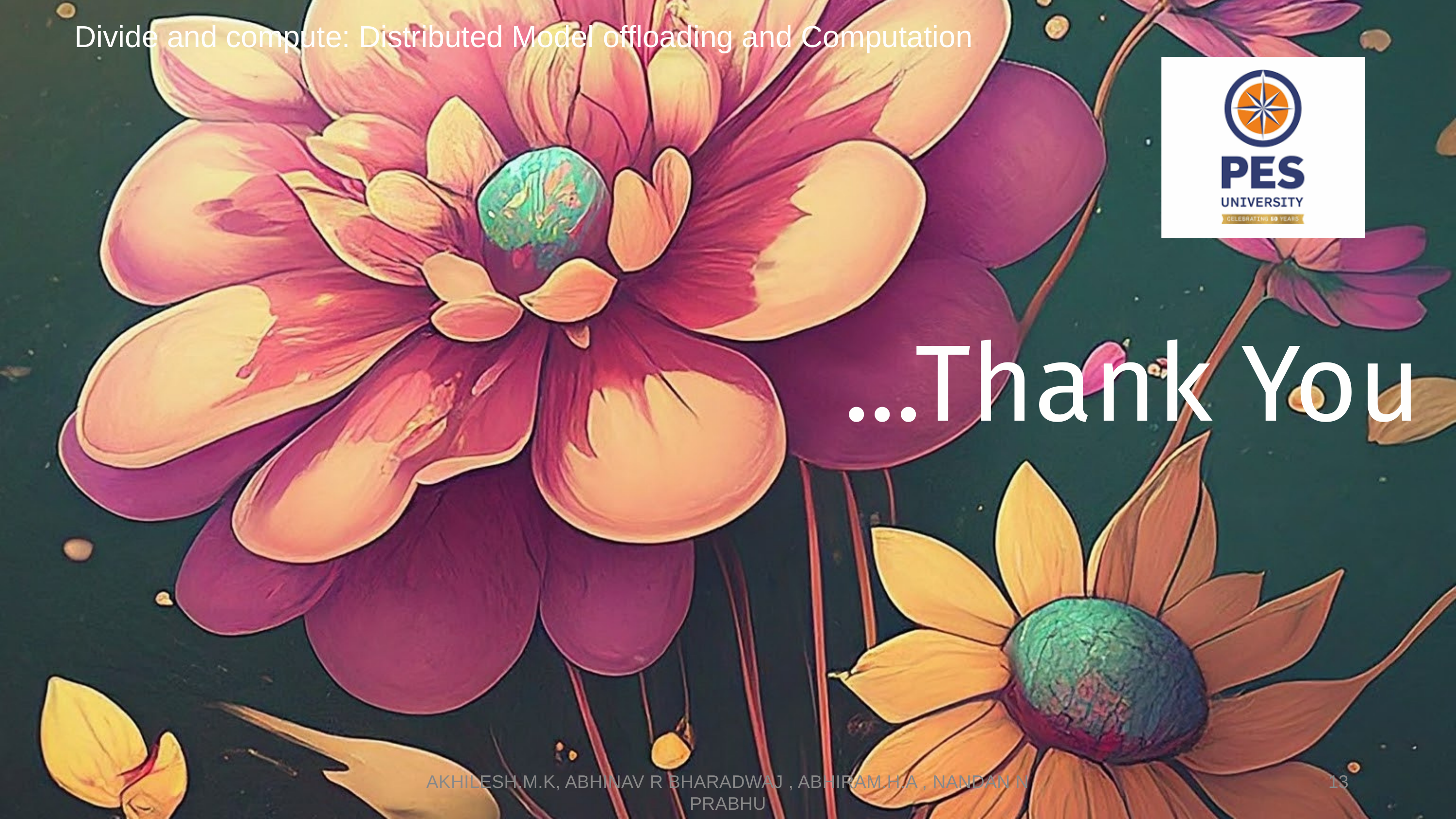

Divide and compute: Distributed Model offloading and Computation

...Thank You

AKHILESH.M.K, ABHINAV R BHARADWAJ , ABHIRAM.H.A , NANDAN N PRABHU
13